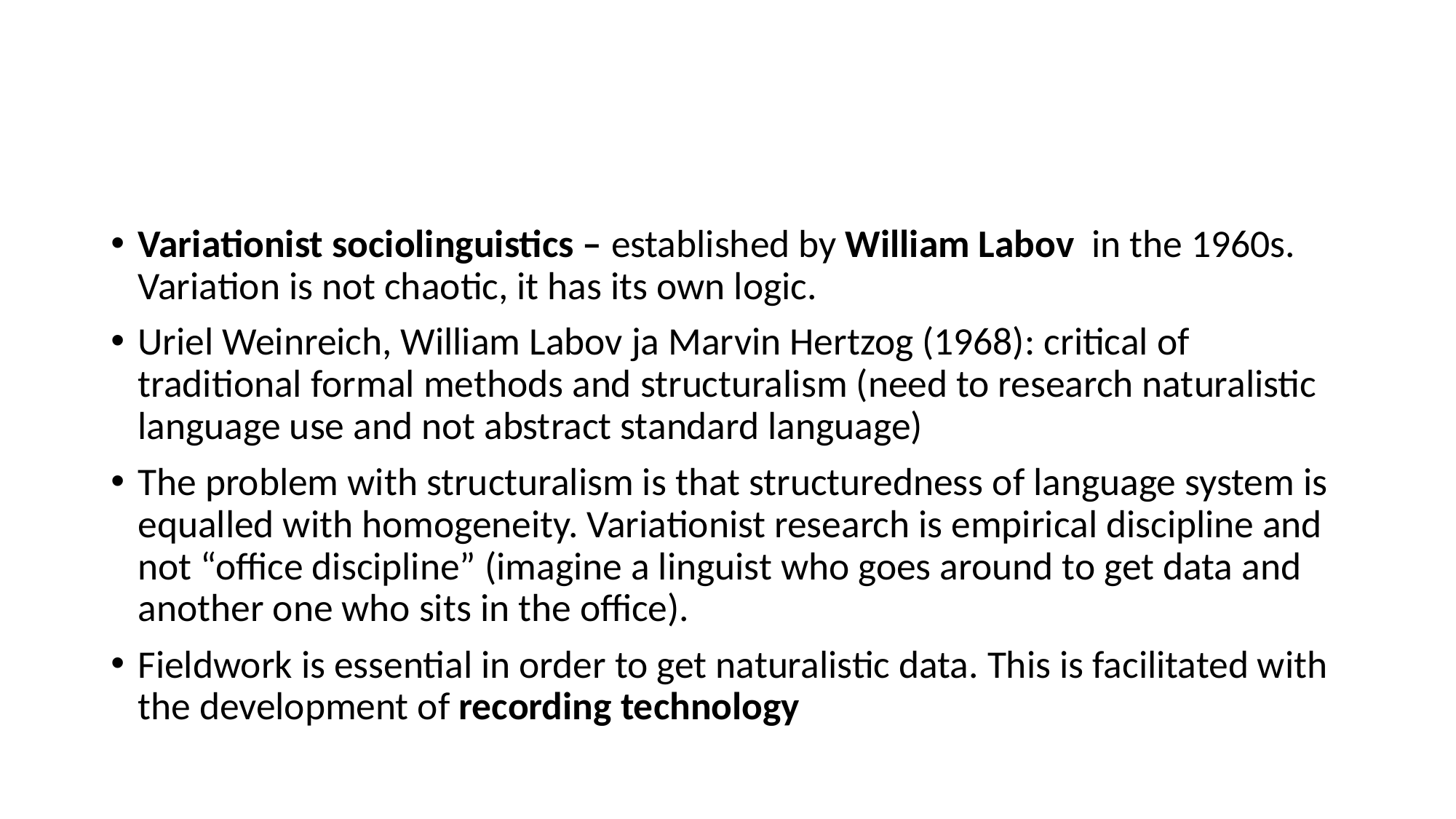

#
Variationist sociolinguistics – established by William Labov  in the 1960s. Variation is not chaotic, it has its own logic.
Uriel Weinreich, William Labov ja Marvin Hertzog (1968): critical of traditional formal methods and structuralism (need to research naturalistic language use and not abstract standard language)
The problem with structuralism is that structuredness of language system is equalled with homogeneity. Variationist research is empirical discipline and not “office discipline” (imagine a linguist who goes around to get data and another one who sits in the office).
Fieldwork is essential in order to get naturalistic data. This is facilitated with the development of recording technology